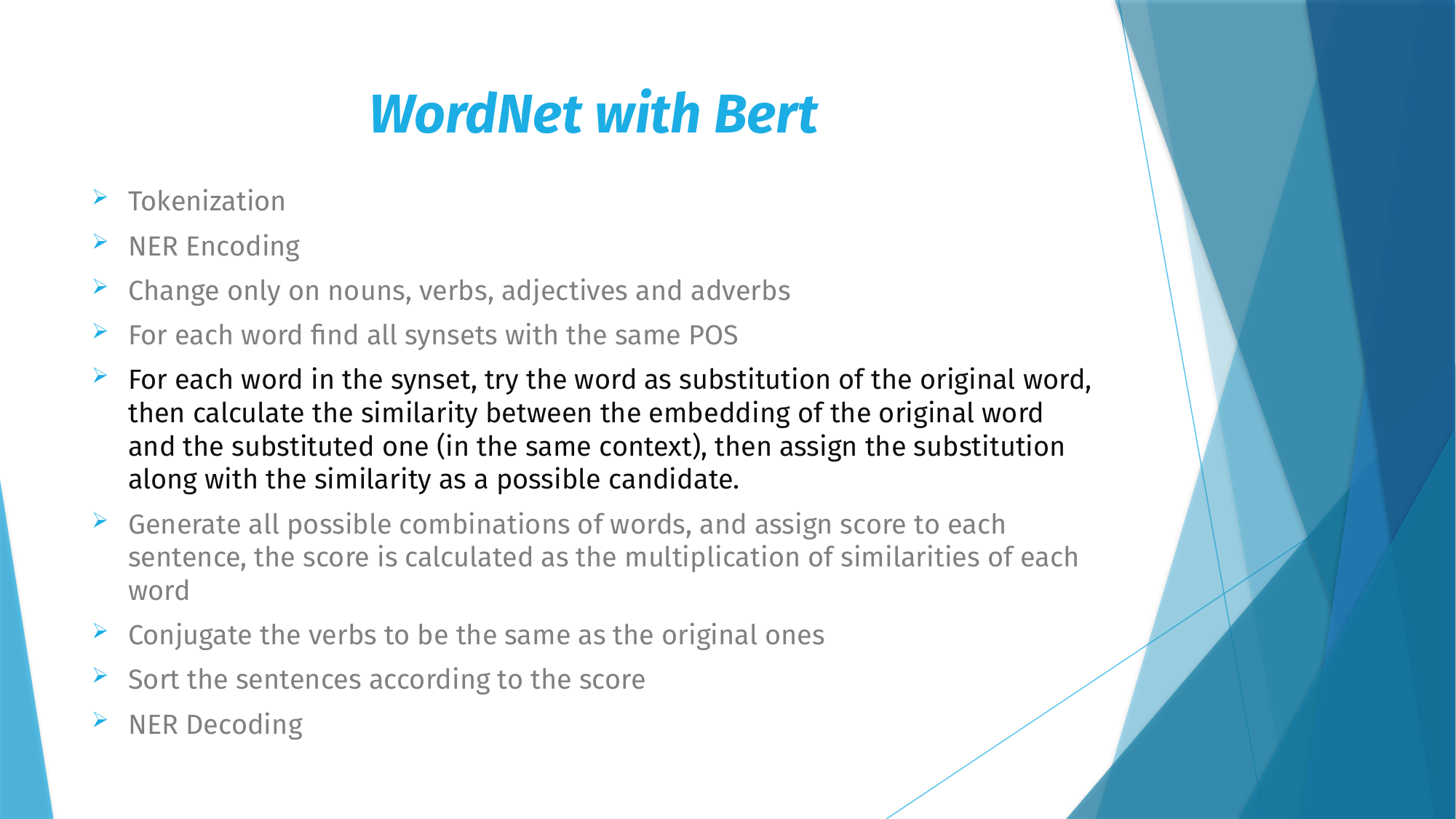

# WordNet with Bert
Tokenization
NER Encoding
Change only on nouns, verbs, adjectives and adverbs
For each word find all synsets with the same POS
For each word in the synset, try the word as substitution of the original word, then calculate the similarity between the embedding of the original word and the substituted one (in the same context), then assign the substitution along with the similarity as a possible candidate.
Generate all possible combinations of words, and assign score to each sentence, the score is calculated as the multiplication of similarities of each word
Conjugate the verbs to be the same as the original ones
Sort the sentences according to the score
NER Decoding